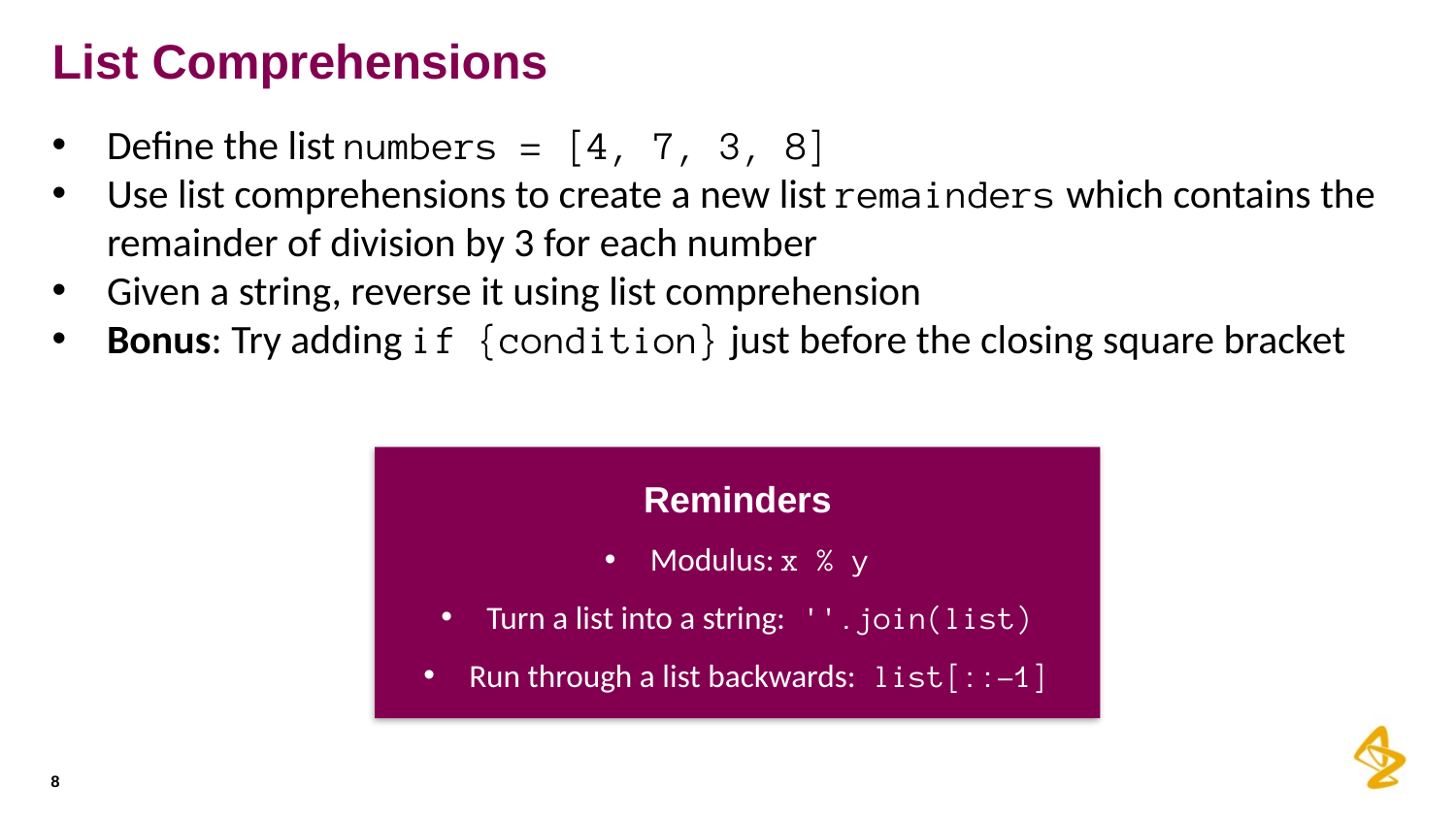

# List Comprehensions
Define the list numbers = [4, 7, 3, 8]
Use list comprehensions to create a new list remainders which contains the remainder of division by 3 for each number
Given a string, reverse it using list comprehension
Bonus: Try adding if {condition} just before the closing square bracket
Reminders
Modulus: x % y
Turn a list into a string: ''.join(list)
Run through a list backwards: list[::-1]
8